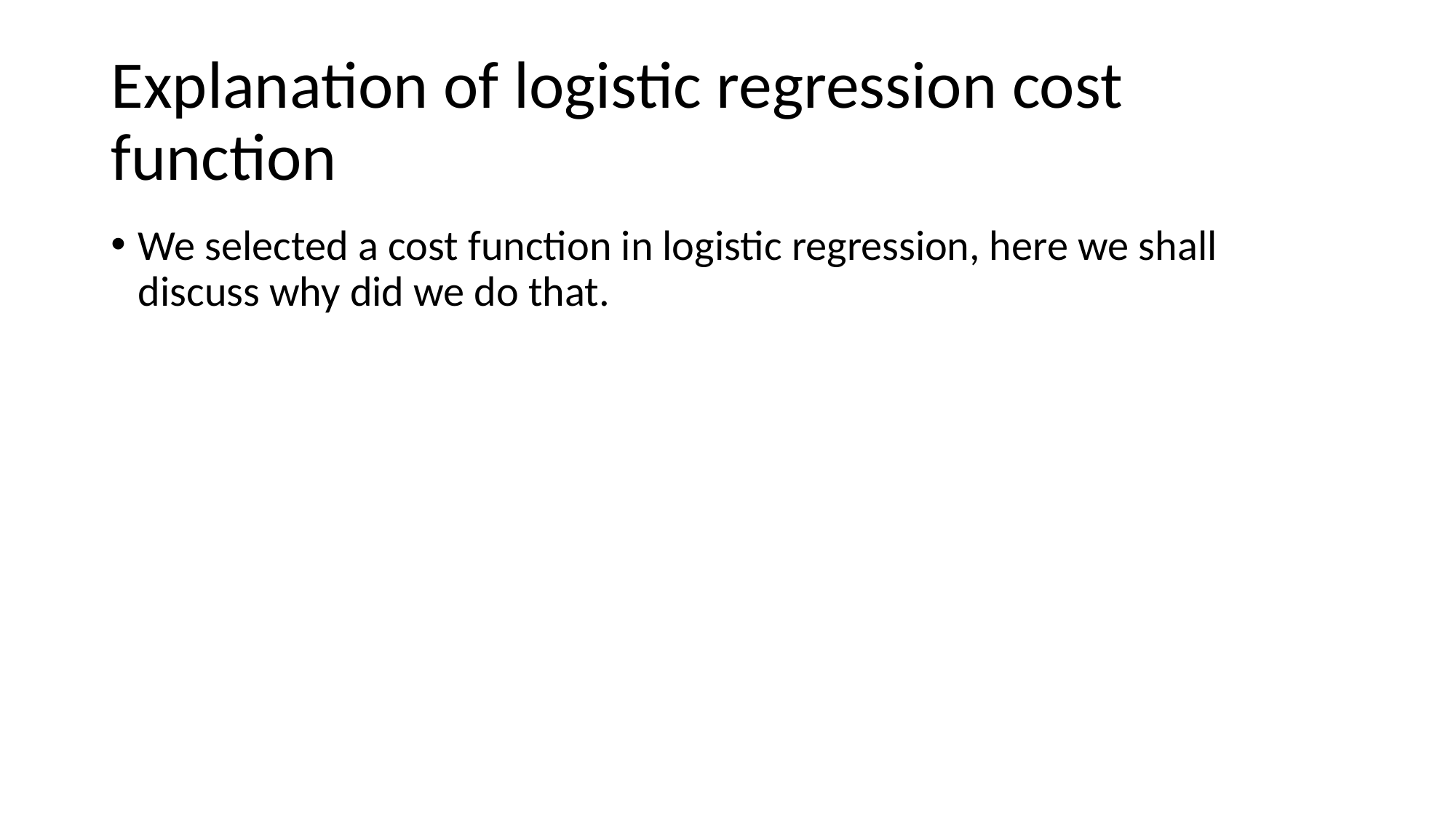

# Explanation of logistic regression cost function
We selected a cost function in logistic regression, here we shall discuss why did we do that.